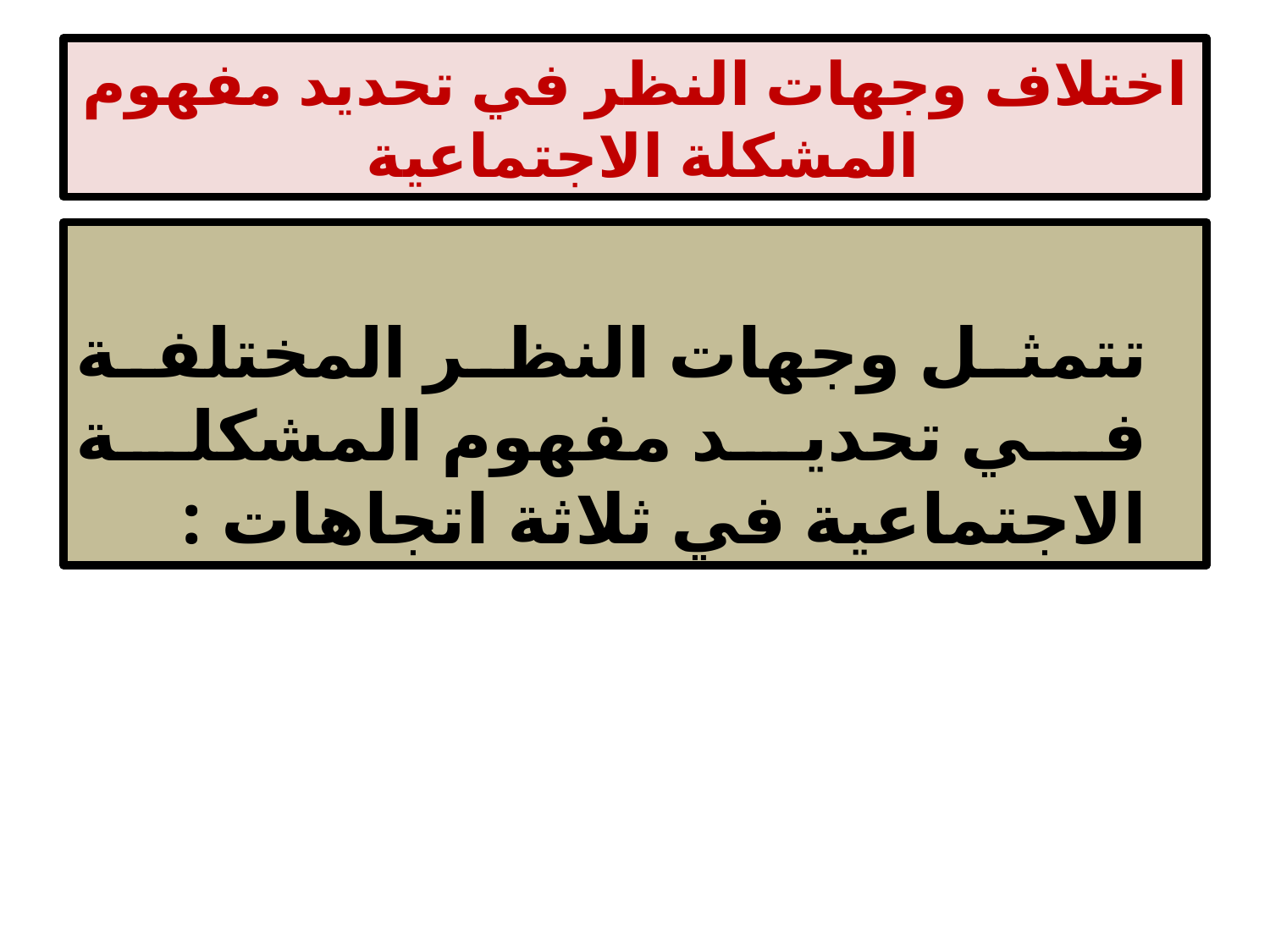

# اختلاف وجهات النظر في تحديد مفهوم المشكلة الاجتماعية

		تتمثل وجهات النظر المختلفة في تحديد مفهوم المشكلة الاجتماعية في ثلاثة اتجاهات :